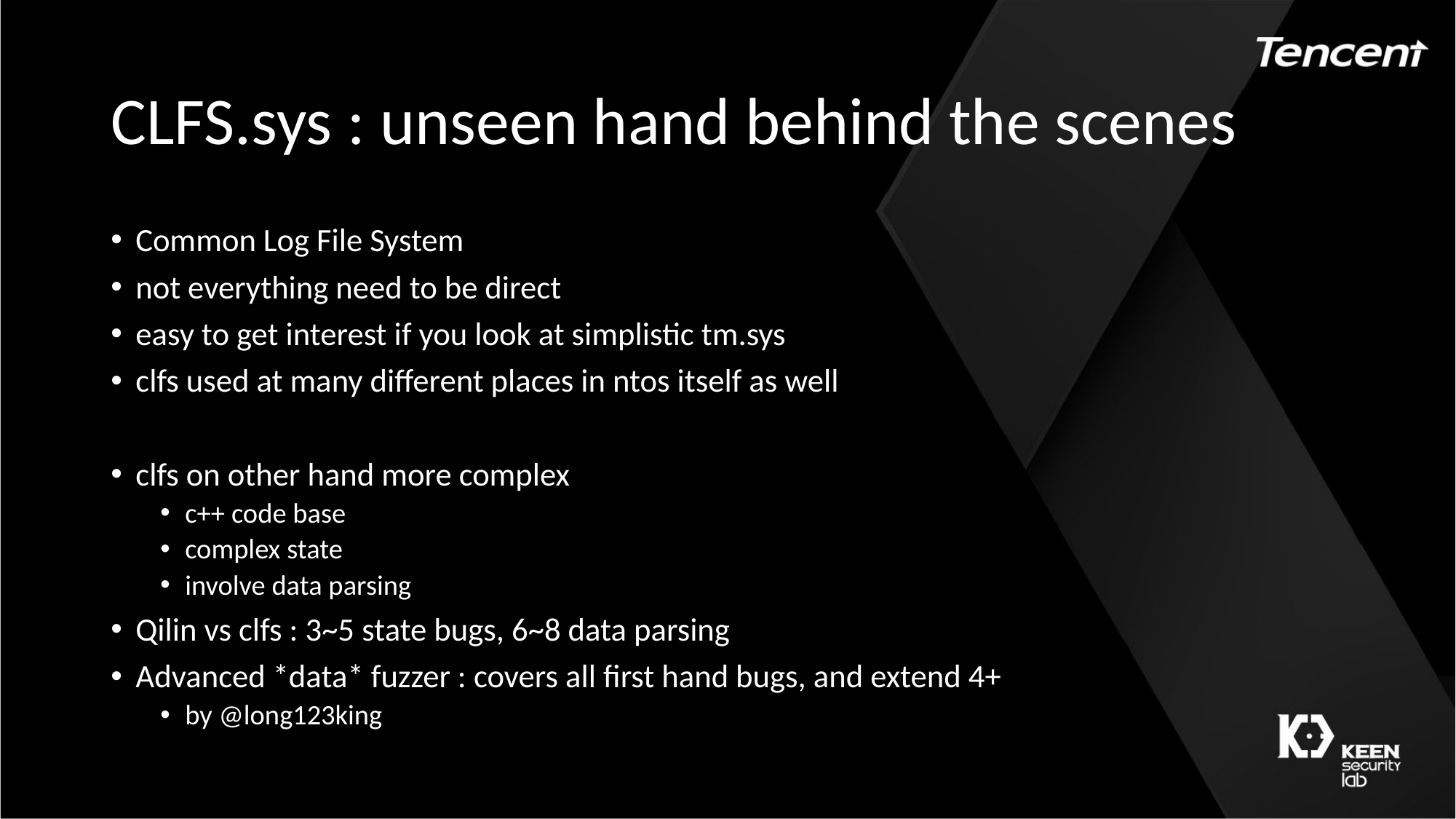

# CLFS.sys : unseen hand behind the scenes
Common Log File System
not everything need to be direct
easy to get interest if you look at simplistic tm.sys
clfs used at many different places in ntos itself as well

clfs on other hand more complex
c++ code base
complex state
involve data parsing
Qilin vs clfs : 3~5 state bugs, 6~8 data parsing
Advanced *data* fuzzer : covers all first hand bugs, and extend 4+
by @long123king